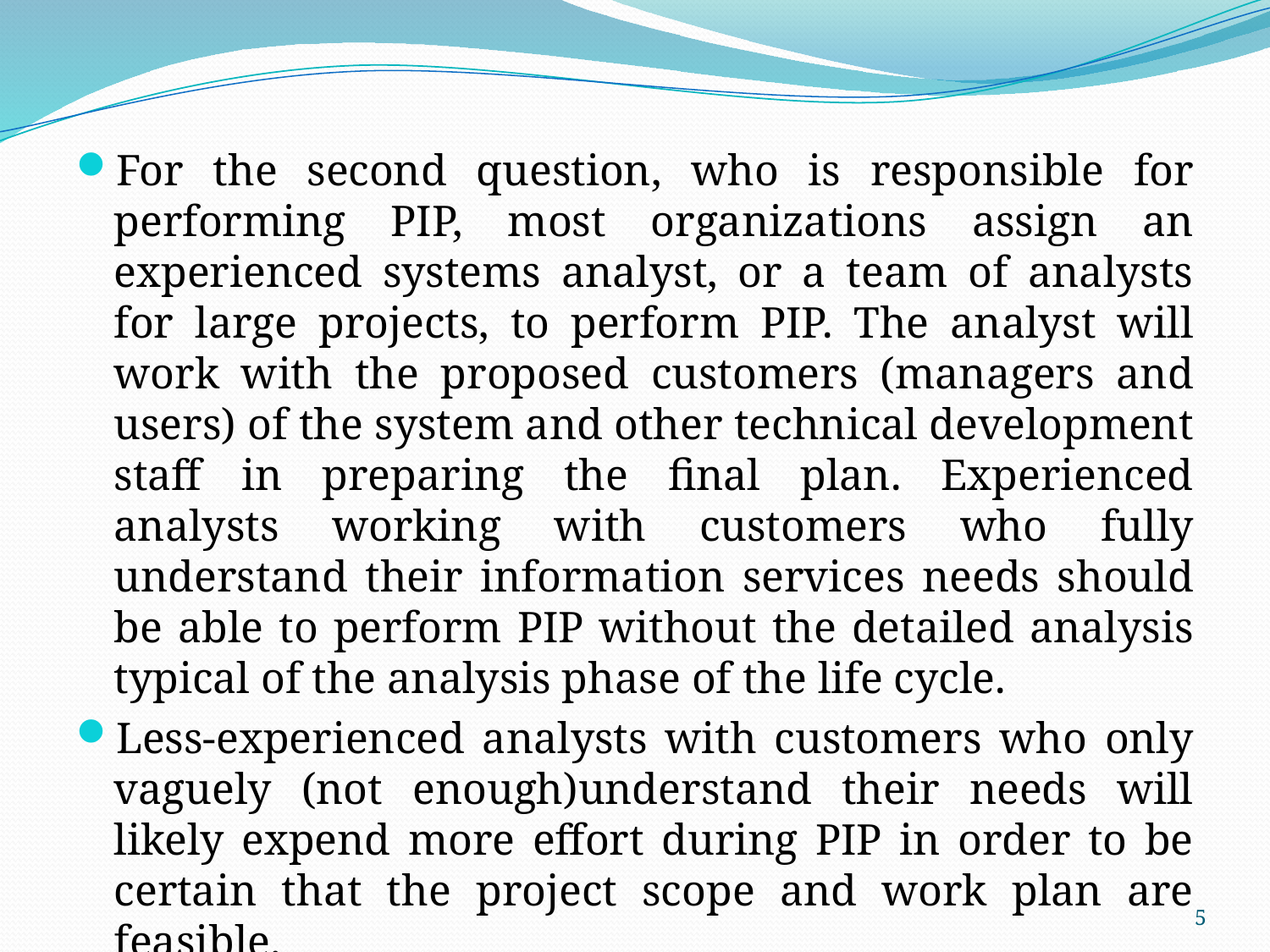

For the second question, who is responsible for performing PIP, most organizations assign an experienced systems analyst, or a team of analysts for large projects, to perform PIP. The analyst will work with the proposed customers (managers and users) of the system and other technical development staff in preparing the final plan. Experienced analysts working with customers who fully understand their information services needs should be able to perform PIP without the detailed analysis typical of the analysis phase of the life cycle.
Less-experienced analysts with customers who only vaguely (not enough)understand their needs will likely expend more effort during PIP in order to be certain that the project scope and work plan are feasible.
5